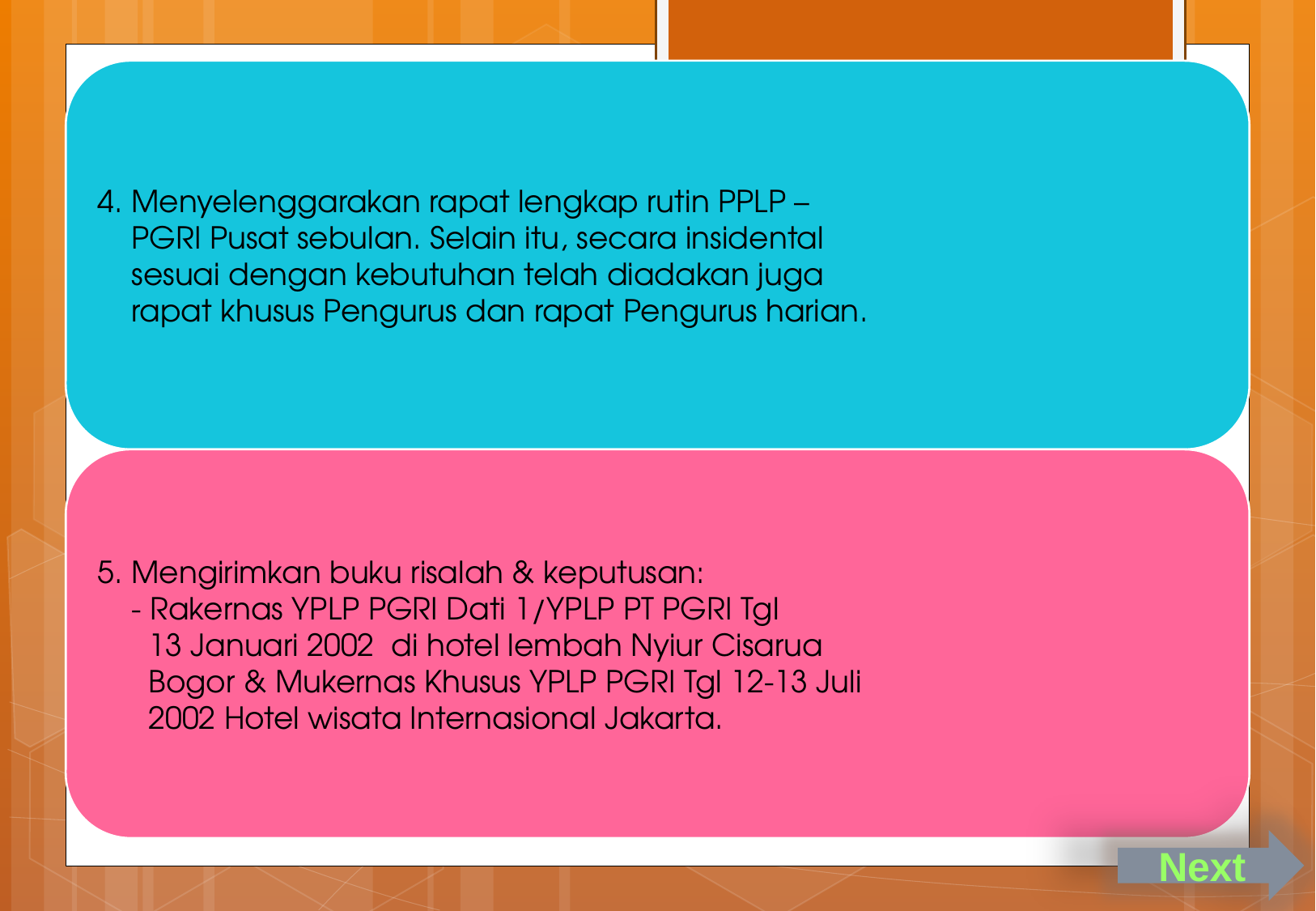

4. Menyelenggarakan rapat lengkap rutin PPLP –
    PGRI Pusat sebulan. Selain itu, secara insidental
    sesuai dengan kebutuhan telah diadakan juga
    rapat khusus Pengurus dan rapat Pengurus harian.
5. Mengirimkan buku risalah & keputusan:
    - Rakernas YPLP PGRI Dati 1/YPLP PT PGRI Tgl
      13 Januari 2002  di hotel lembah Nyiur Cisarua
      Bogor & Mukernas Khusus YPLP PGRI Tgl 12-13 Juli
      2002 Hotel wisata Internasional Jakarta.
Next